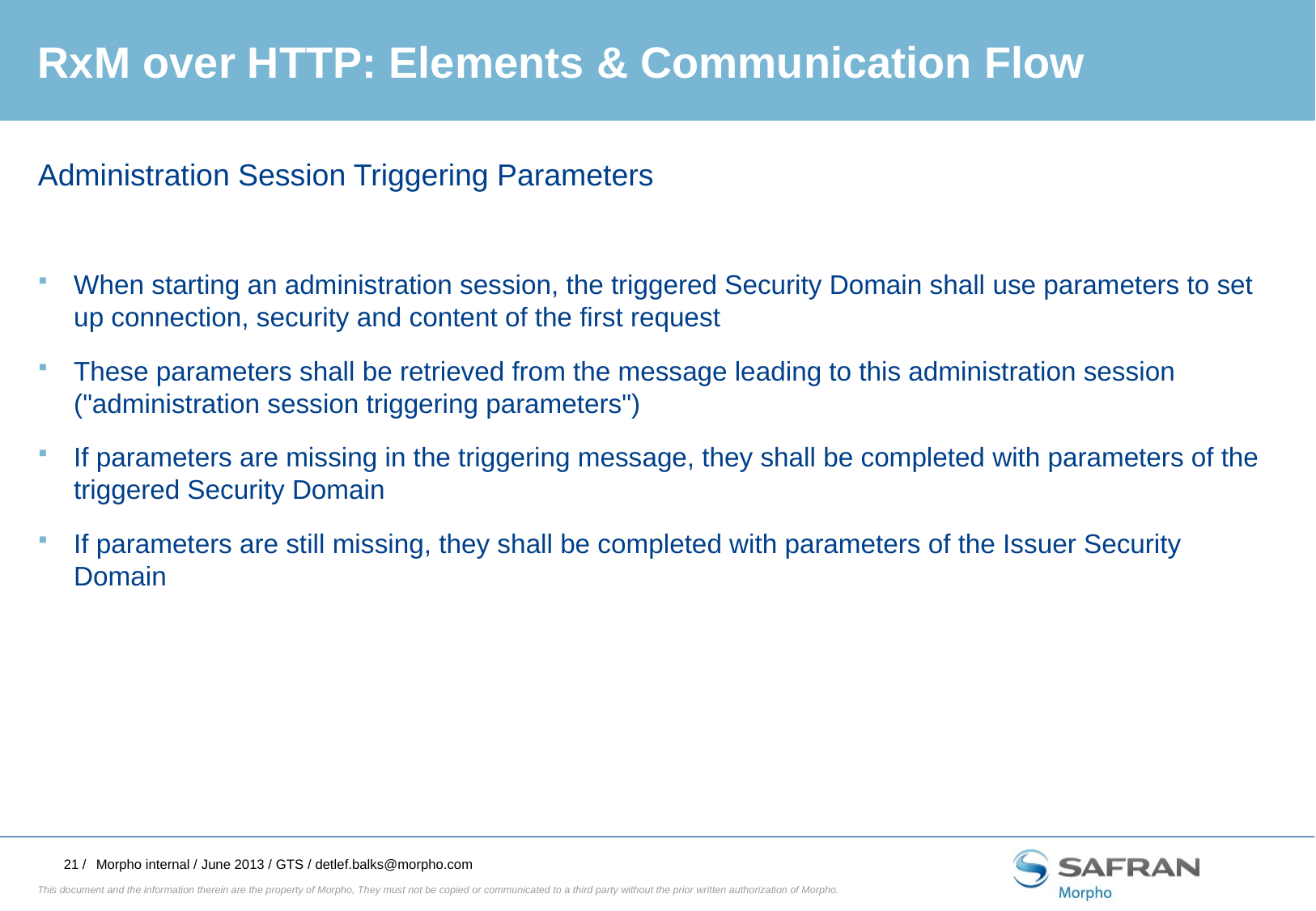

# RxM over HTTP: Elements & Communication Flow
Administration Session Triggering Parameters

When starting an administration session, the triggered Security Domain shall use parameters to set up connection, security and content of the first request
These parameters shall be retrieved from the message leading to this administration session ("administration session triggering parameters")
If parameters are missing in the triggering message, they shall be completed with parameters of the triggered Security Domain
If parameters are still missing, they shall be completed with parameters of the Issuer Security Domain
Morpho internal / June 2013 / GTS / detlef.balks@morpho.com